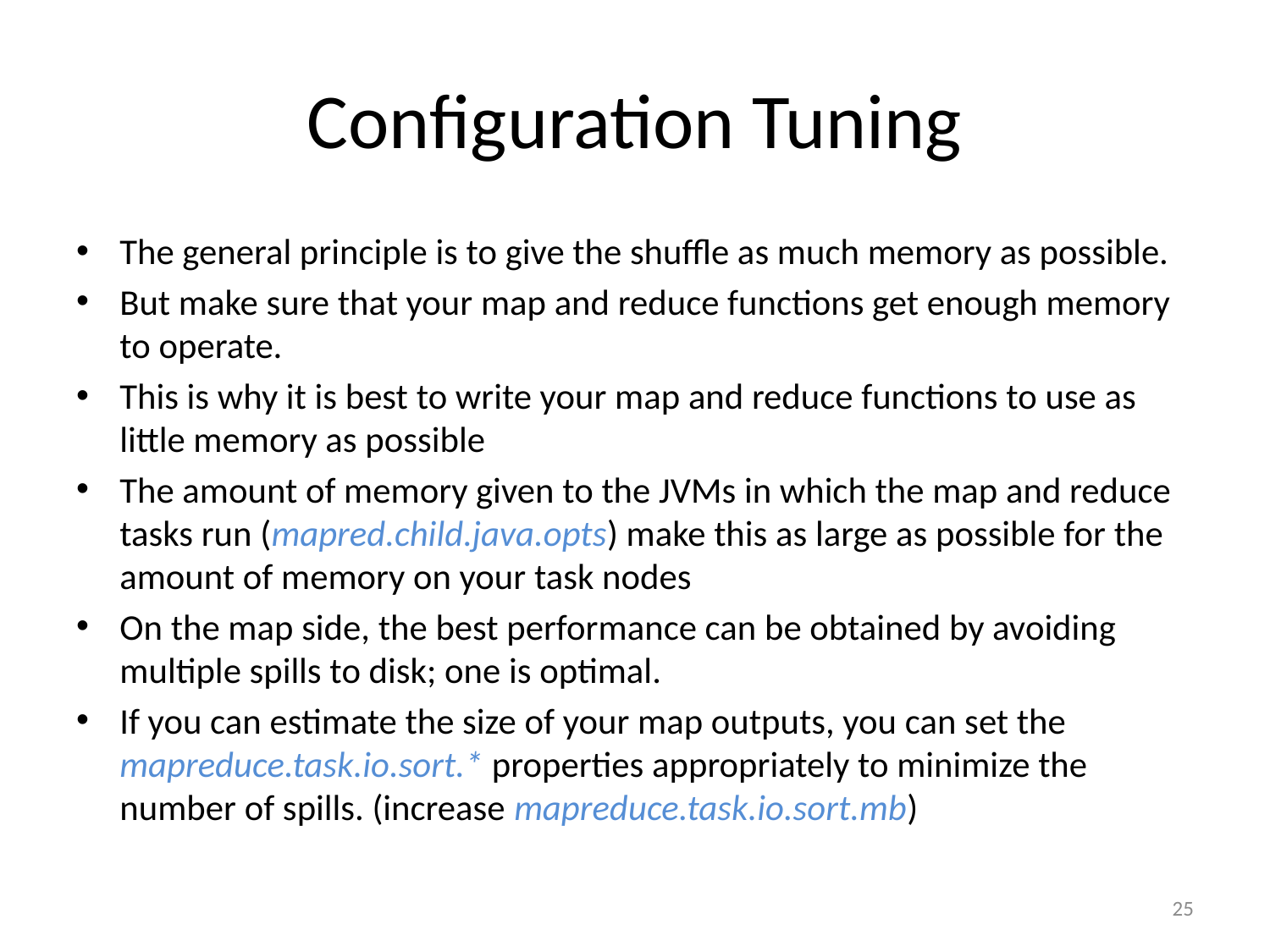

# Configuration Tuning
The general principle is to give the shuffle as much memory as possible.
But make sure that your map and reduce functions get enough memory to operate.
This is why it is best to write your map and reduce functions to use as little memory as possible
The amount of memory given to the JVMs in which the map and reduce tasks run (mapred.child.java.opts) make this as large as possible for the amount of memory on your task nodes
On the map side, the best performance can be obtained by avoiding multiple spills to disk; one is optimal.
If you can estimate the size of your map outputs, you can set the mapreduce.task.io.sort.* properties appropriately to minimize the number of spills. (increase mapreduce.task.io.sort.mb)

25